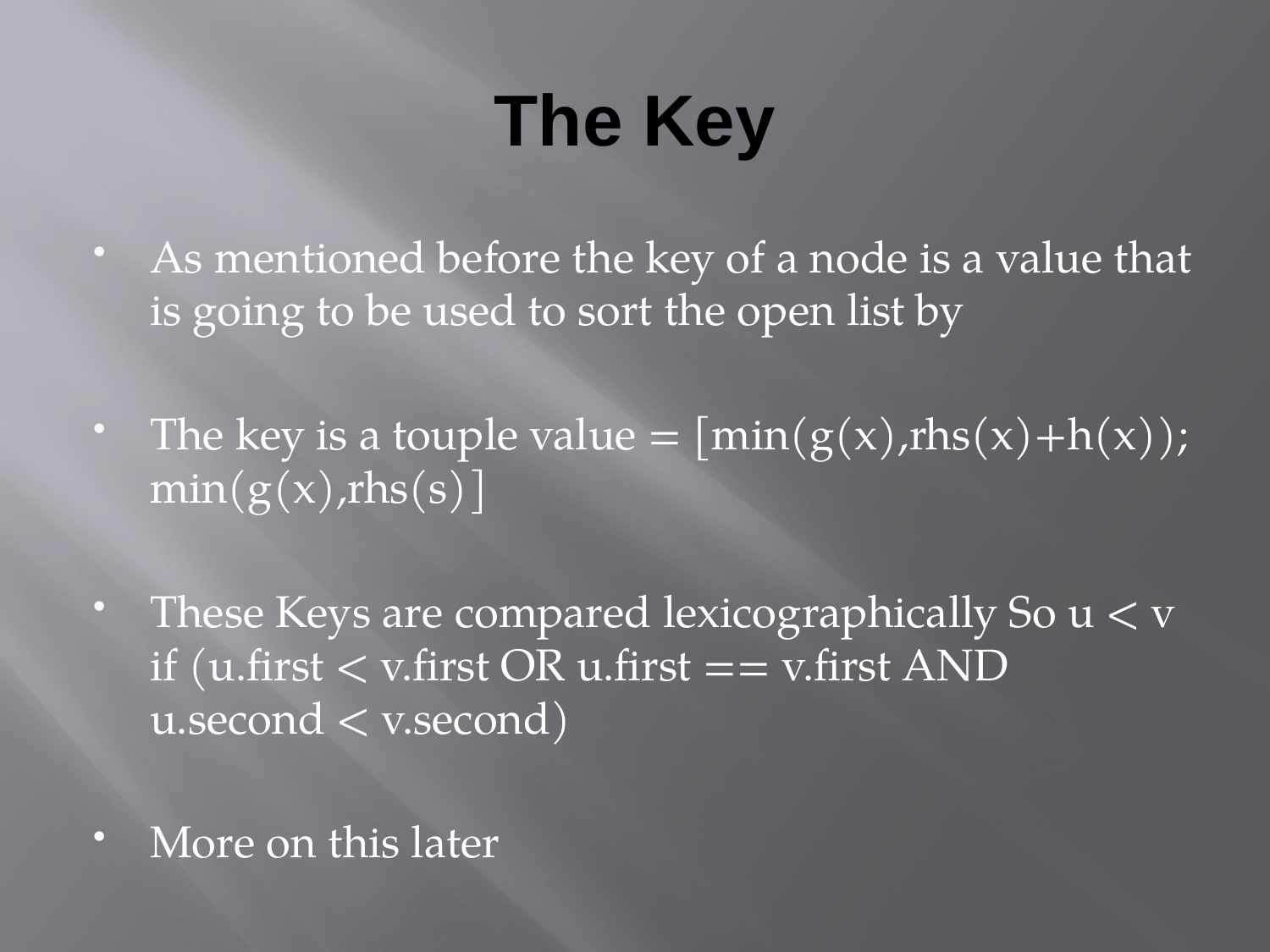

# The Key
As mentioned before the key of a node is a value that is going to be used to sort the open list by

The key is a touple value = [min(g(x),rhs(x)+h(x)); min(g(x),rhs(s)]

These Keys are compared lexicographically So u < v if (u.first < v.first OR u.first == v.first AND u.second < v.second)

More on this later